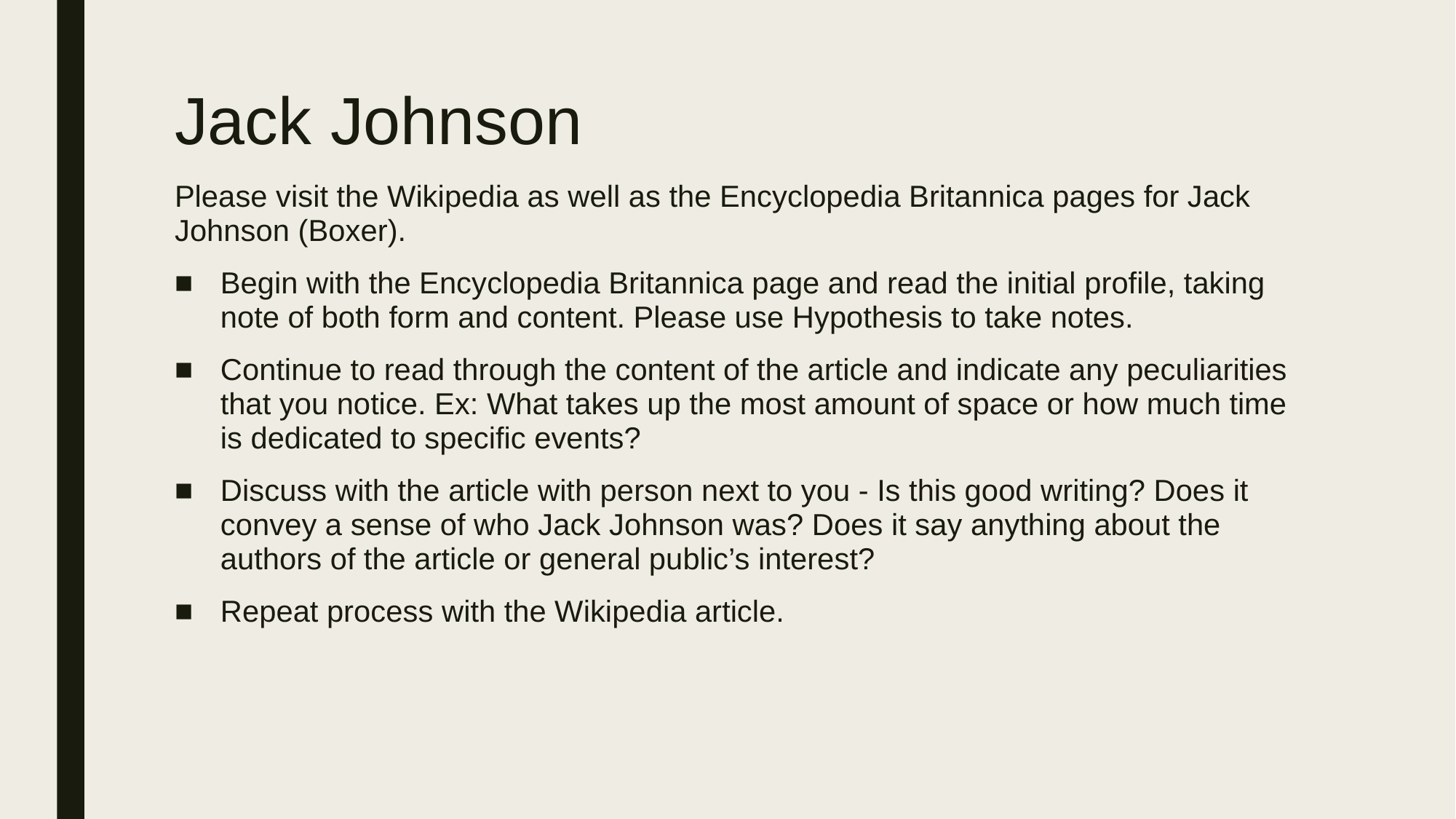

# Jack Johnson
Please visit the Wikipedia as well as the Encyclopedia Britannica pages for Jack Johnson (Boxer).
Begin with the Encyclopedia Britannica page and read the initial profile, taking note of both form and content. Please use Hypothesis to take notes.
Continue to read through the content of the article and indicate any peculiarities that you notice. Ex: What takes up the most amount of space or how much time is dedicated to specific events?
Discuss with the article with person next to you - Is this good writing? Does it convey a sense of who Jack Johnson was? Does it say anything about the authors of the article or general public’s interest?
Repeat process with the Wikipedia article.